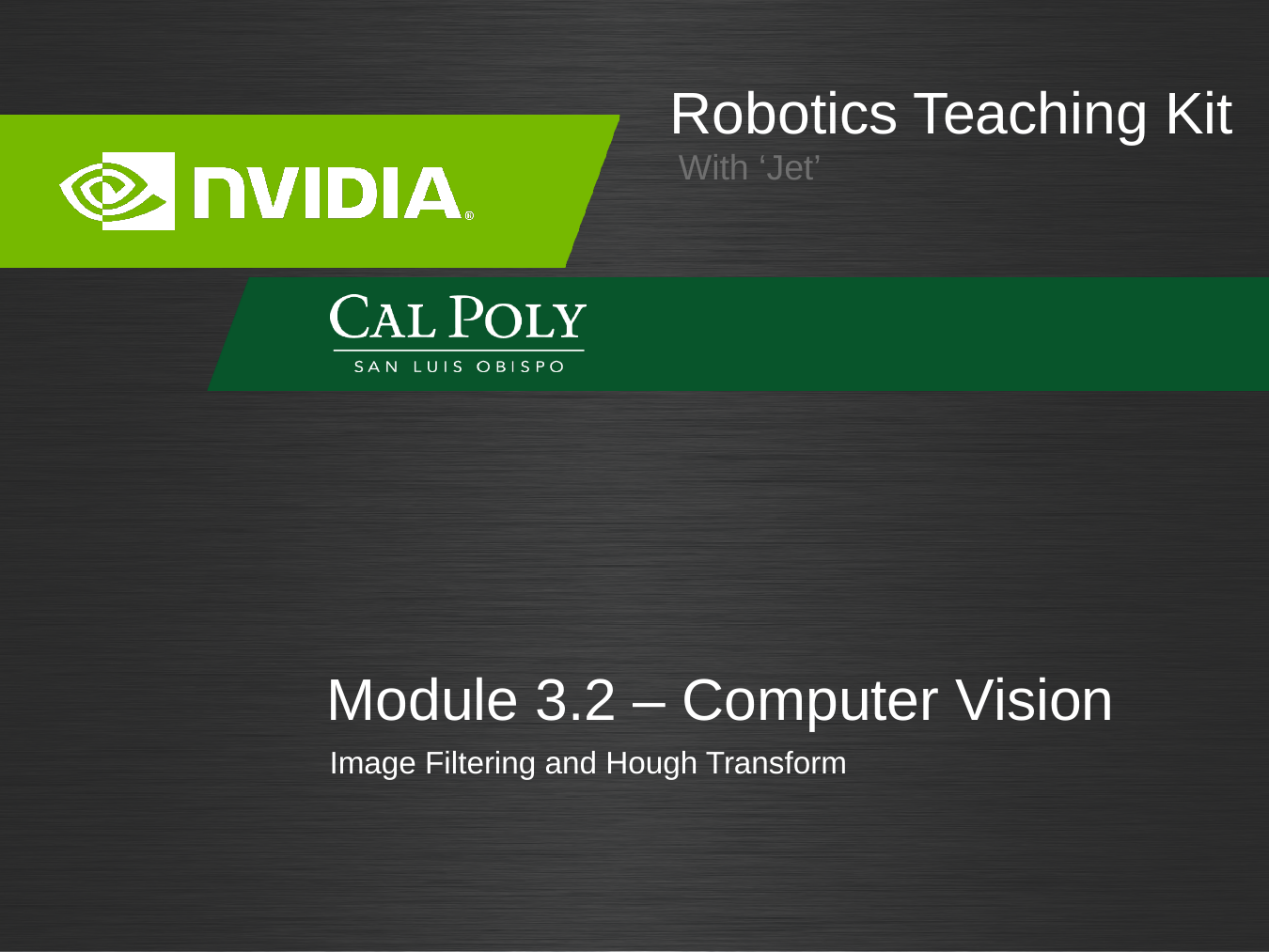

# Module 3.2 – Computer Vision
Image Filtering and Hough Transform